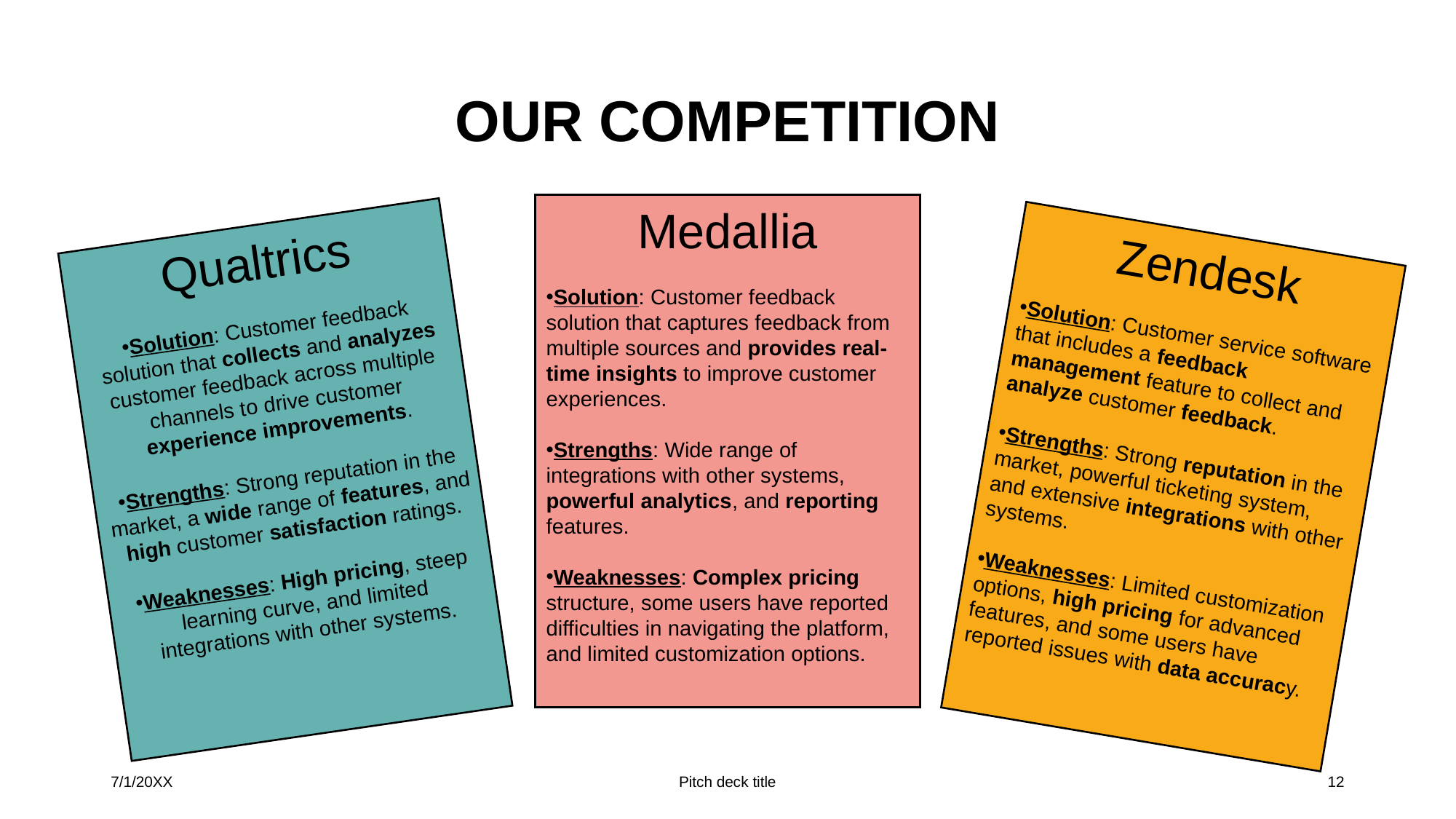

# OUR COMPETITION

Medallia

Solution: Customer feedback solution that captures feedback from multiple sources and provides real-time insights to improve customer experiences.

Strengths: Wide range of integrations with other systems, powerful analytics, and reporting features.

Weaknesses: Complex pricing structure, some users have reported difficulties in navigating the platform, and limited customization options.

Qualtrics

Solution: Customer feedback solution that collects and analyzes customer feedback across multiple channels to drive customer experience improvements.

Strengths: Strong reputation in the market, a wide range of features, and high customer satisfaction ratings.

Weaknesses: High pricing, steep learning curve, and limited integrations with other systems.

Zendesk

Solution: Customer service software that includes a feedback management feature to collect and analyze customer feedback.

Strengths: Strong reputation in the market, powerful ticketing system, and extensive integrations with other systems.

Weaknesses: Limited customization options, high pricing for advanced features, and some users have reported issues with data accuracy.

7/1/20XX
Pitch deck title
12